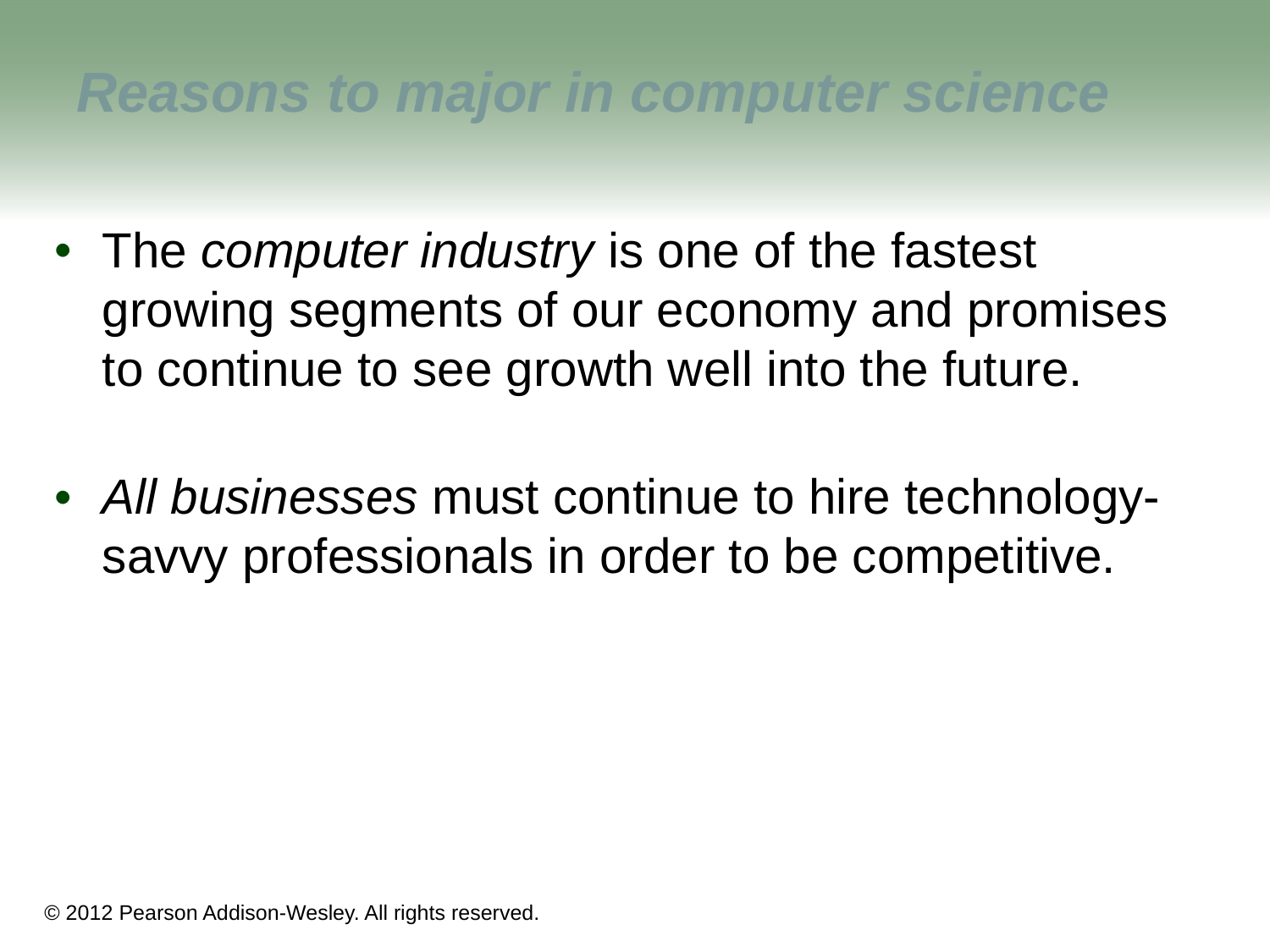

# Reasons to major in computer science
The computer industry is one of the fastest growing segments of our economy and promises to continue to see growth well into the future.
All businesses must continue to hire technology-savvy professionals in order to be competitive.